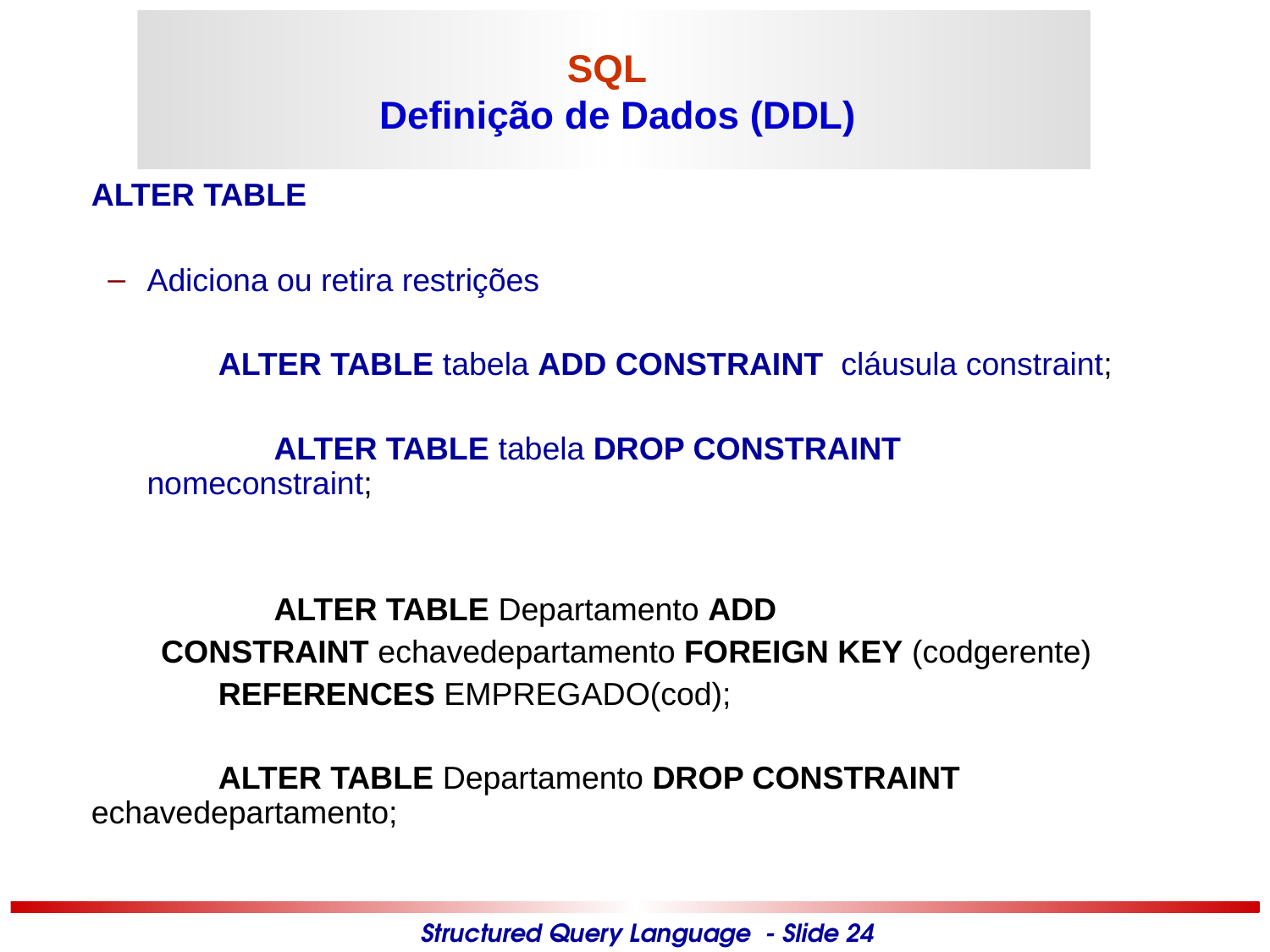

# SQL Definição de Dados (DDL)
	ALTER TABLE

Adiciona ou retira restrições

		ALTER TABLE tabela ADD CONSTRAINT  cláusula constraint;

		ALTER TABLE tabela DROP CONSTRAINT 	nomeconstraint;

		ALTER TABLE Departamento ADD
      CONSTRAINT echavedepartamento FOREIGN KEY (codgerente)
		REFERENCES EMPREGADO(cod);

		ALTER TABLE Departamento DROP CONSTRAINT 	echavedepartamento;